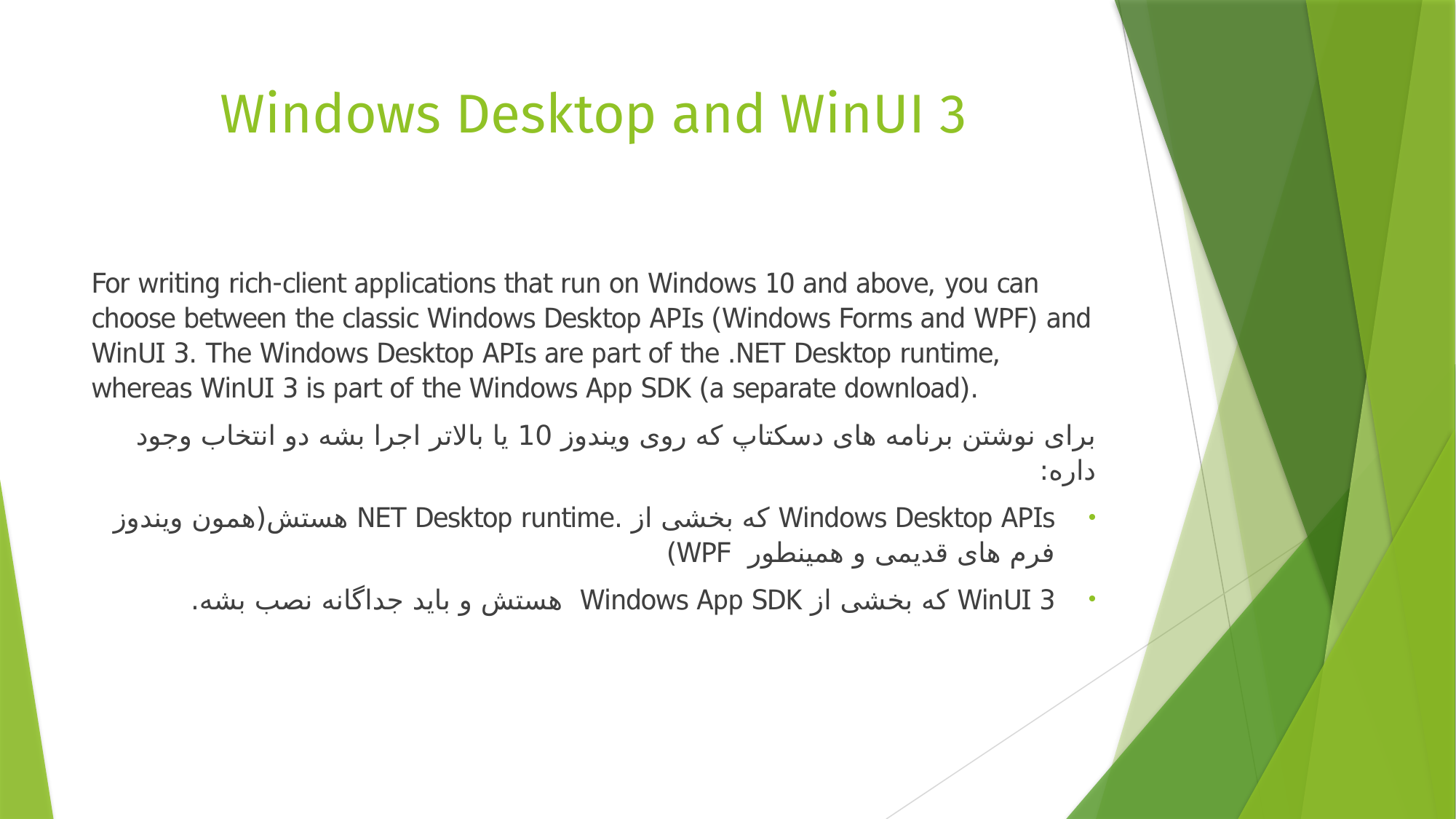

# Windows Desktop and WinUI 3
For writing rich-client applications that run on Windows 10 and above, you can choose between the classic Windows Desktop APIs (Windows Forms and WPF) and WinUI 3. The Windows Desktop APIs are part of the .NET Desktop runtime, whereas WinUI 3 is part of the Windows App SDK (a separate download).
برای نوشتن برنامه های دسکتاپ که روی ویندوز 10 یا بالاتر اجرا بشه دو انتخاب وجود داره:
Windows Desktop APIs که بخشی از .NET Desktop runtime هستش(همون ویندوز فرم های قدیمی و همینطور  WPF)
WinUI 3 که بخشی از Windows App SDK  هستش و باید جداگانه نصب بشه.